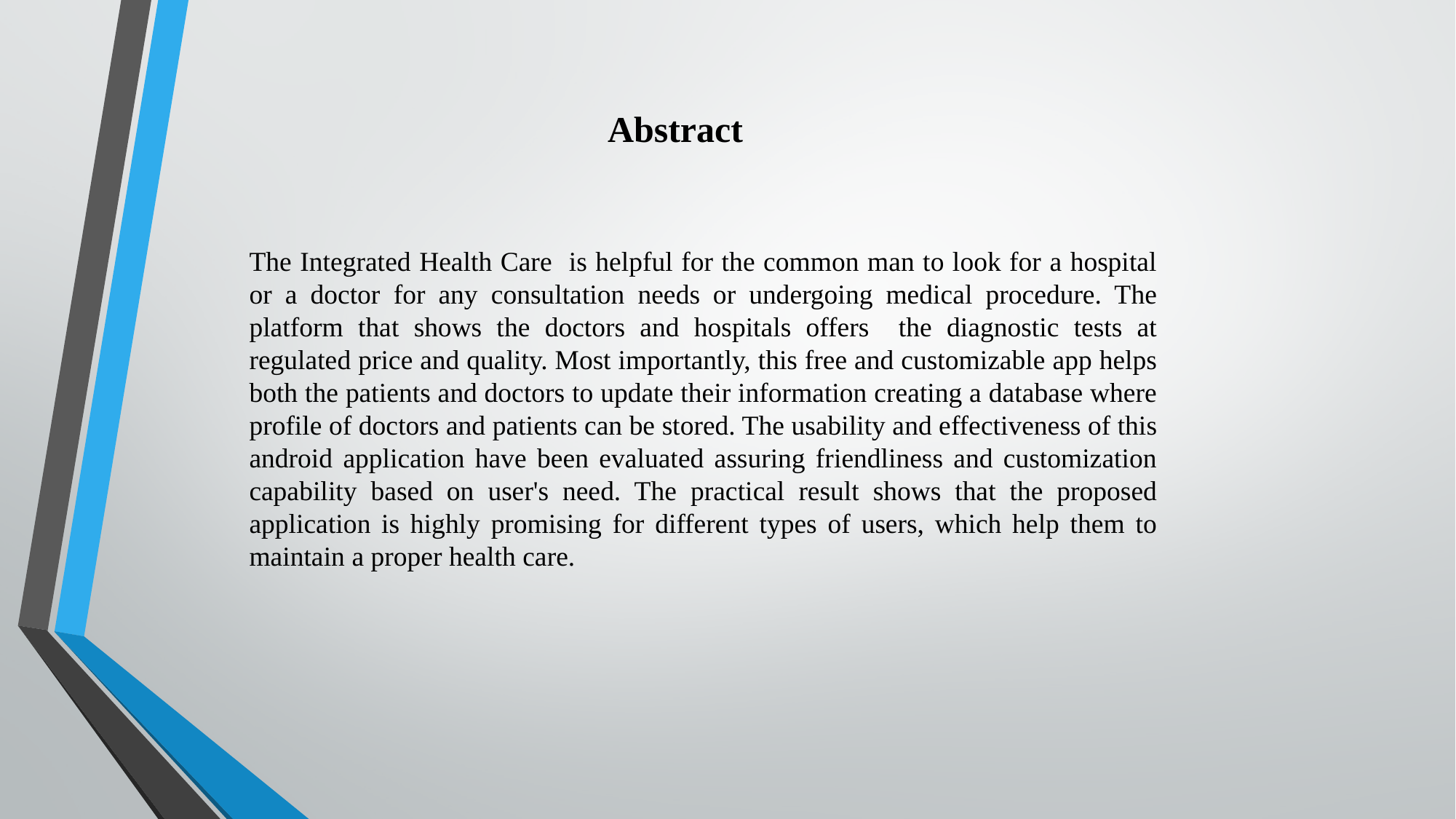

# Abstract

The Integrated Health Care  is helpful for the common man to look for a hospital or a doctor for any consultation needs or undergoing medical procedure. The platform that shows the doctors and hospitals offers  the diagnostic tests at regulated price and quality. Most importantly, this free and customizable app helps both the patients and doctors to update their information creating a database where profile of doctors and patients can be stored. The usability and effectiveness of this android application have been evaluated assuring friendliness and customization capability based on user's need. The practical result shows that the proposed application is highly promising for different types of users, which help them to maintain a proper health care.